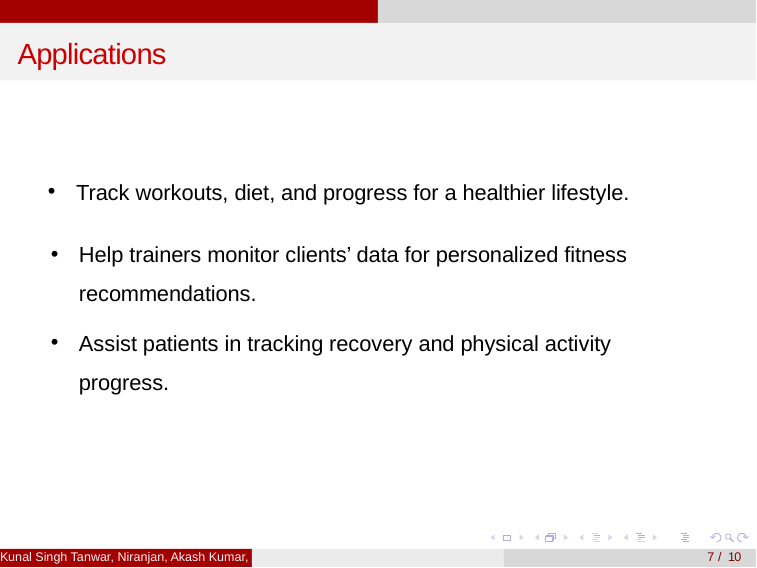

Applications
# Track workouts, diet, and progress for a healthier lifestyle.

Help trainers monitor clients’ data for personalized fitness recommendations.

Assist patients in tracking recovery and physical activity progress.

Kunal Singh Tanwar, Niranjan, Akash Kumar, Vikrant Sehrawat

7 / 10